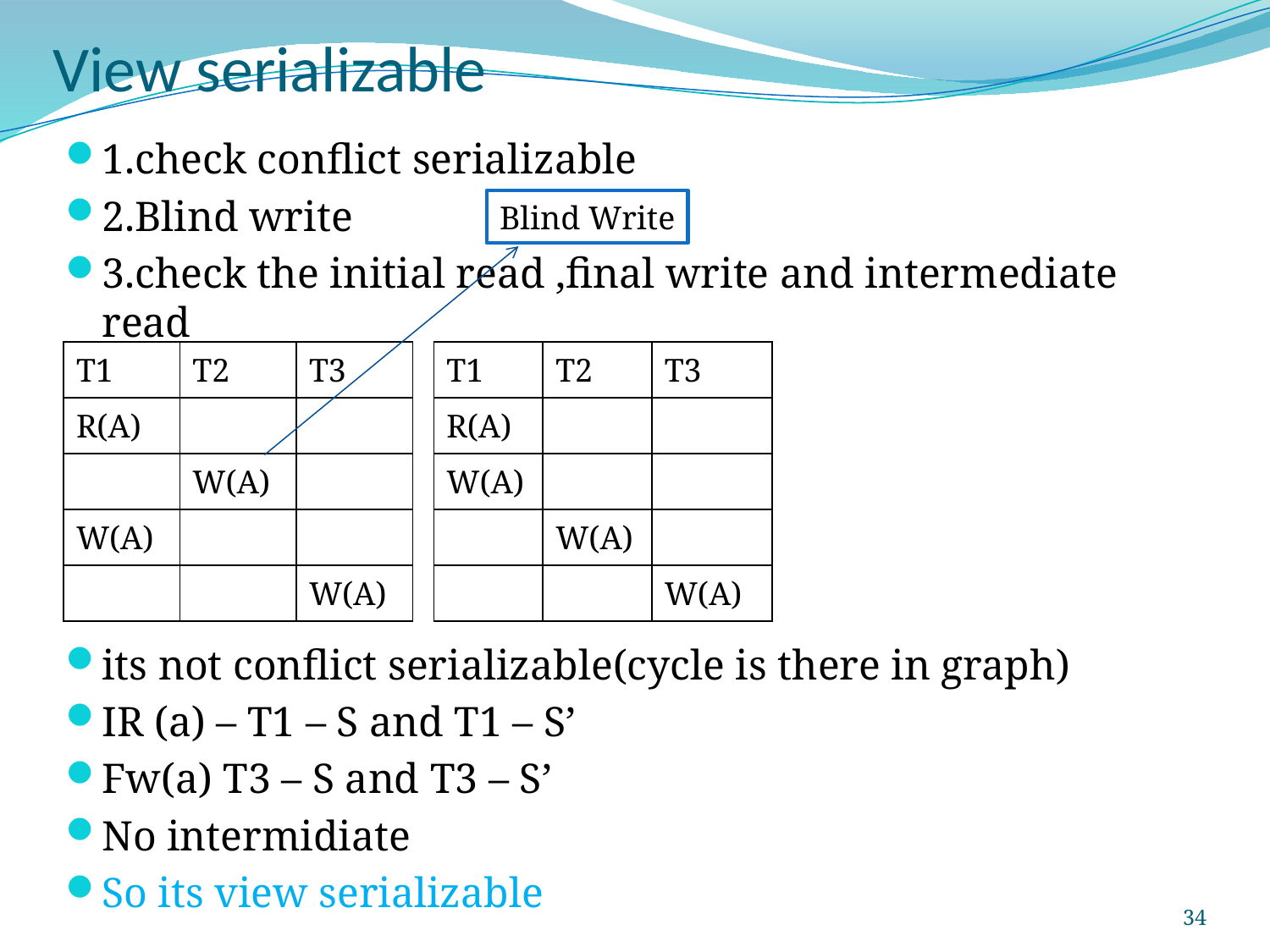

# View serializable
1.check conflict serializable
2.Blind write
3.check the initial read ,final write and intermediate read

its not conflict serializable(cycle is there in graph)
IR (a) – T1 – S and T1 – S’
Fw(a) T3 – S and T3 – S’
No intermidiate
So its view serializable

Blind Write
| T1 | T2 | T3 |
| --- | --- | --- |
| R(A) |  |  |
|  | W(A) |  |
| W(A) |  |  |
|  |  | W(A) |
| T1 | T2 | T3 |
| --- | --- | --- |
| R(A) |  |  |
| W(A) |  |  |
|  | W(A) |  |
|  |  | W(A) |
34